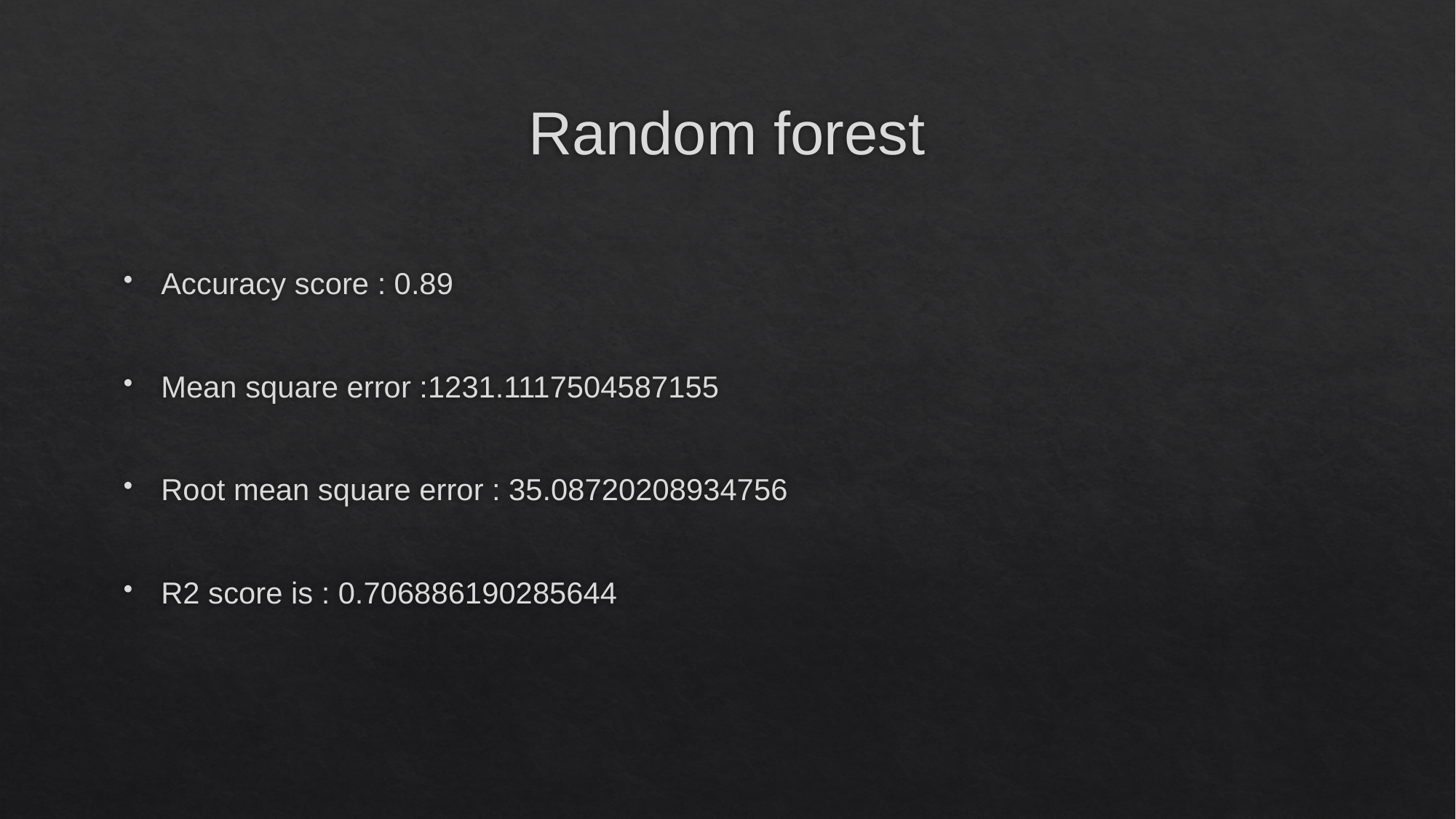

# Random forest

Accuracy score : 0.89

Mean square error :1231.1117504587155

Root mean square error : 35.08720208934756

R2 score is : 0.706886190285644